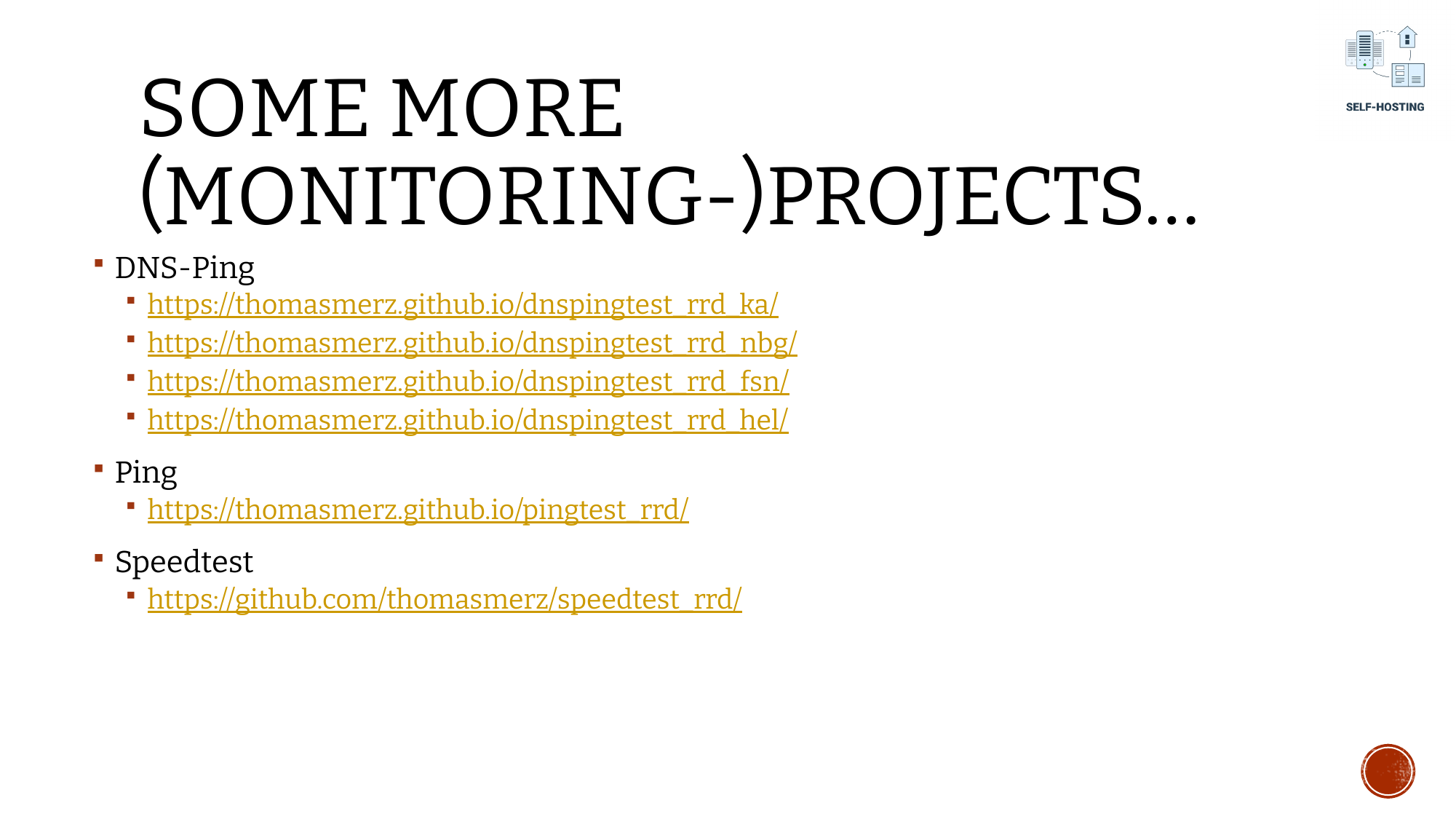

# Some more (monitoring-)projects…
DNS-Ping
https://thomasmerz.github.io/dnspingtest_rrd_ka/
https://thomasmerz.github.io/dnspingtest_rrd_nbg/
https://thomasmerz.github.io/dnspingtest_rrd_fsn/
https://thomasmerz.github.io/dnspingtest_rrd_hel/
Ping
https://thomasmerz.github.io/pingtest_rrd/
Speedtest
https://github.com/thomasmerz/speedtest_rrd/